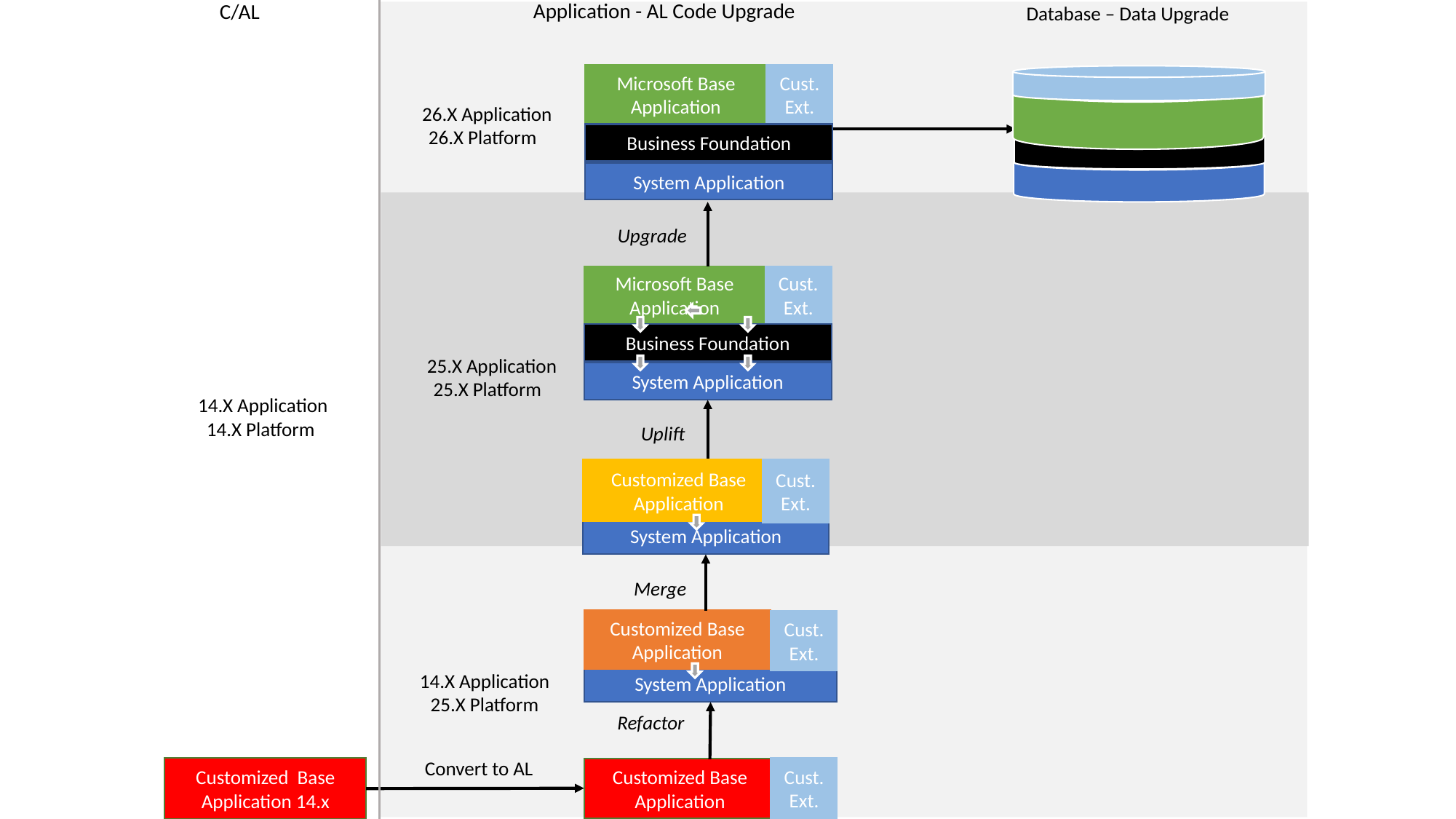

Application - AL Code Upgrade
C/AL
Database – Data Upgrade

Microsoft Base Application
Cust.
Ext.

26.X Application
26.X Platform
Business Foundation

System Application

Upgrade
Microsoft Base Application
Cust.
Ext.

Business Foundation
25.X Application
25.X Platform

System Application
14.X Application
14.X Platform
Uplift
Cust.
Ext.
Customized Base Application

System Application
Merge
Customized Base Application
Cust.
Ext.
14.X Application
25.X Platform

System Application
Refactor
Convert to AL
Customized  Base Application 14.x
Cust.
Ext.
Customized Base Application